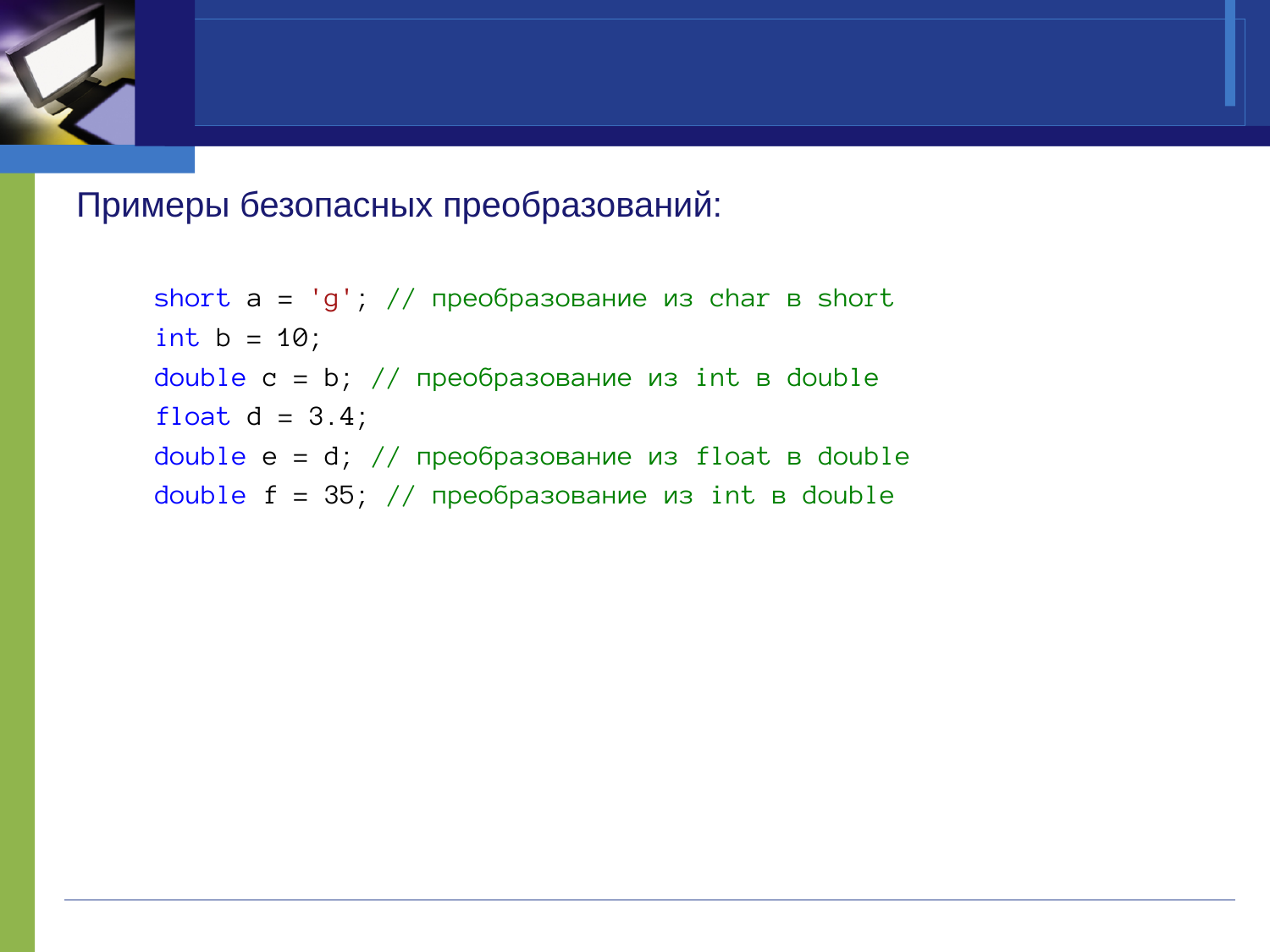

#
Примеры безопасных преобразований:

 short a = 'g'; // преобразование из char в short
 int b = 10;
 double c = b; // преобразование из int в double
 float d = 3.4;
 double e = d; // преобразование из float в double
 double f = 35; // преобразование из int в double